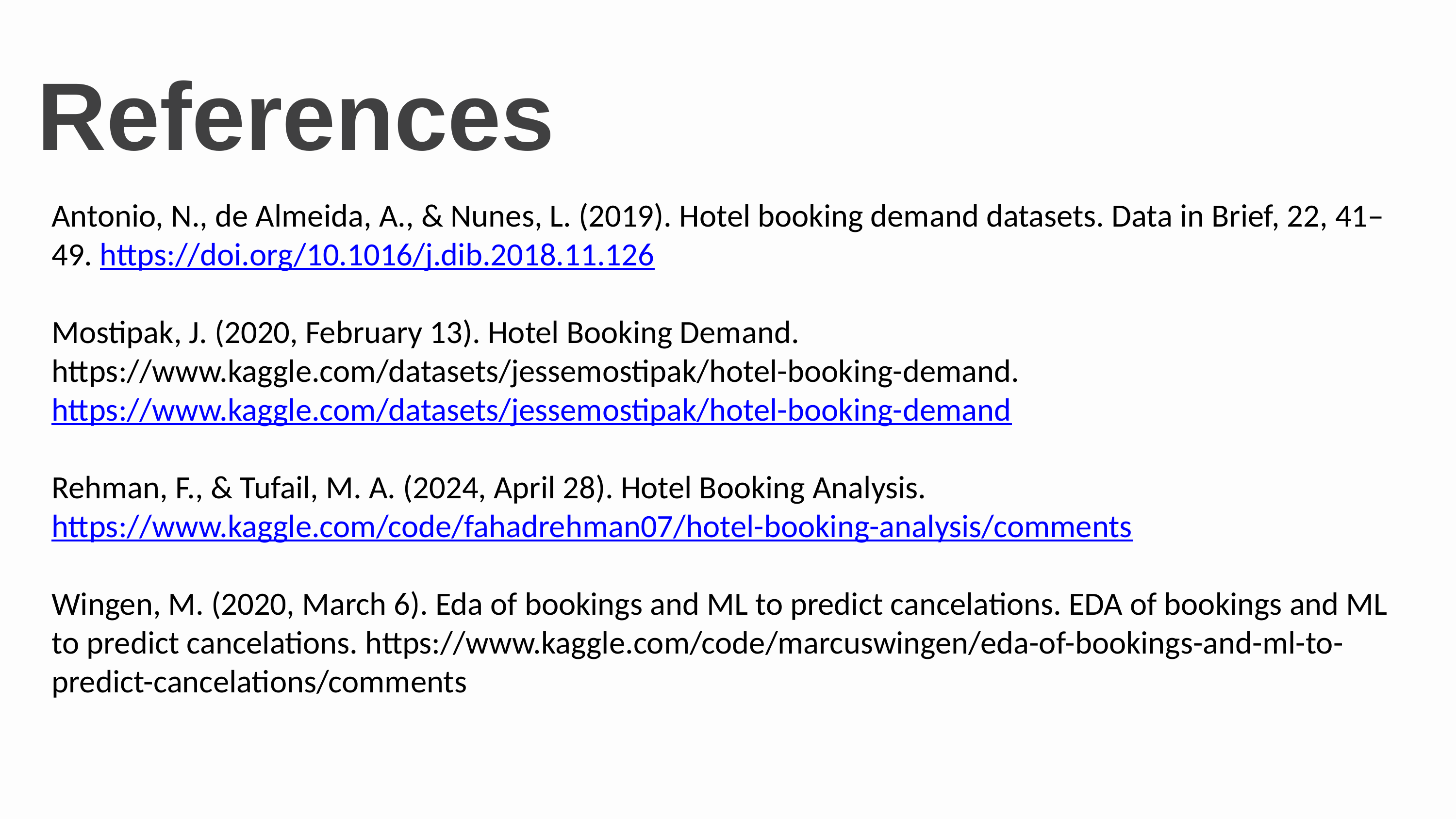

References
Antonio, N., de Almeida, A., & Nunes, L. (2019). Hotel booking demand datasets. Data in Brief, 22, 41–49. https://doi.org/10.1016/j.dib.2018.11.126

Mostipak, J. (2020, February 13). Hotel Booking Demand. https://www.kaggle.com/datasets/jessemostipak/hotel-booking-demand. https://www.kaggle.com/datasets/jessemostipak/hotel-booking-demand

Rehman, F., & Tufail, M. A. (2024, April 28). Hotel Booking Analysis. https://www.kaggle.com/code/fahadrehman07/hotel-booking-analysis/comments

Wingen, M. (2020, March 6). Eda of bookings and ML to predict cancelations. EDA of bookings and ML to predict cancelations. https://www.kaggle.com/code/marcuswingen/eda-of-bookings-and-ml-to-predict-cancelations/comments